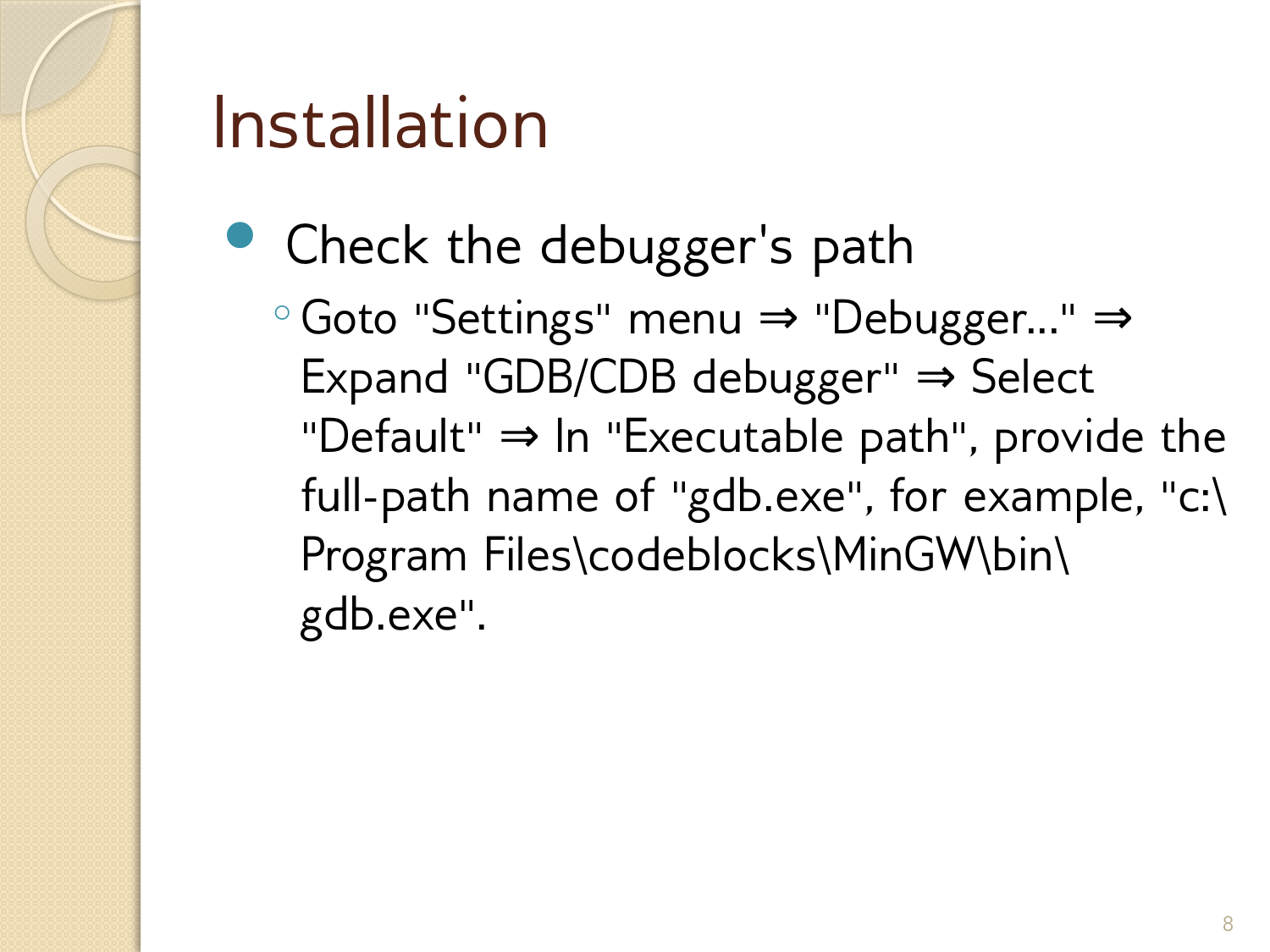

# Installation
 Check the debugger's path
Goto "Settings" menu ⇒ "Debugger..." ⇒ Expand "GDB/CDB debugger" ⇒ Select "Default" ⇒ In "Executable path", provide the full-path name of "gdb.exe", for example, "c:\Program Files\codeblocks\MinGW\bin\gdb.exe".
8